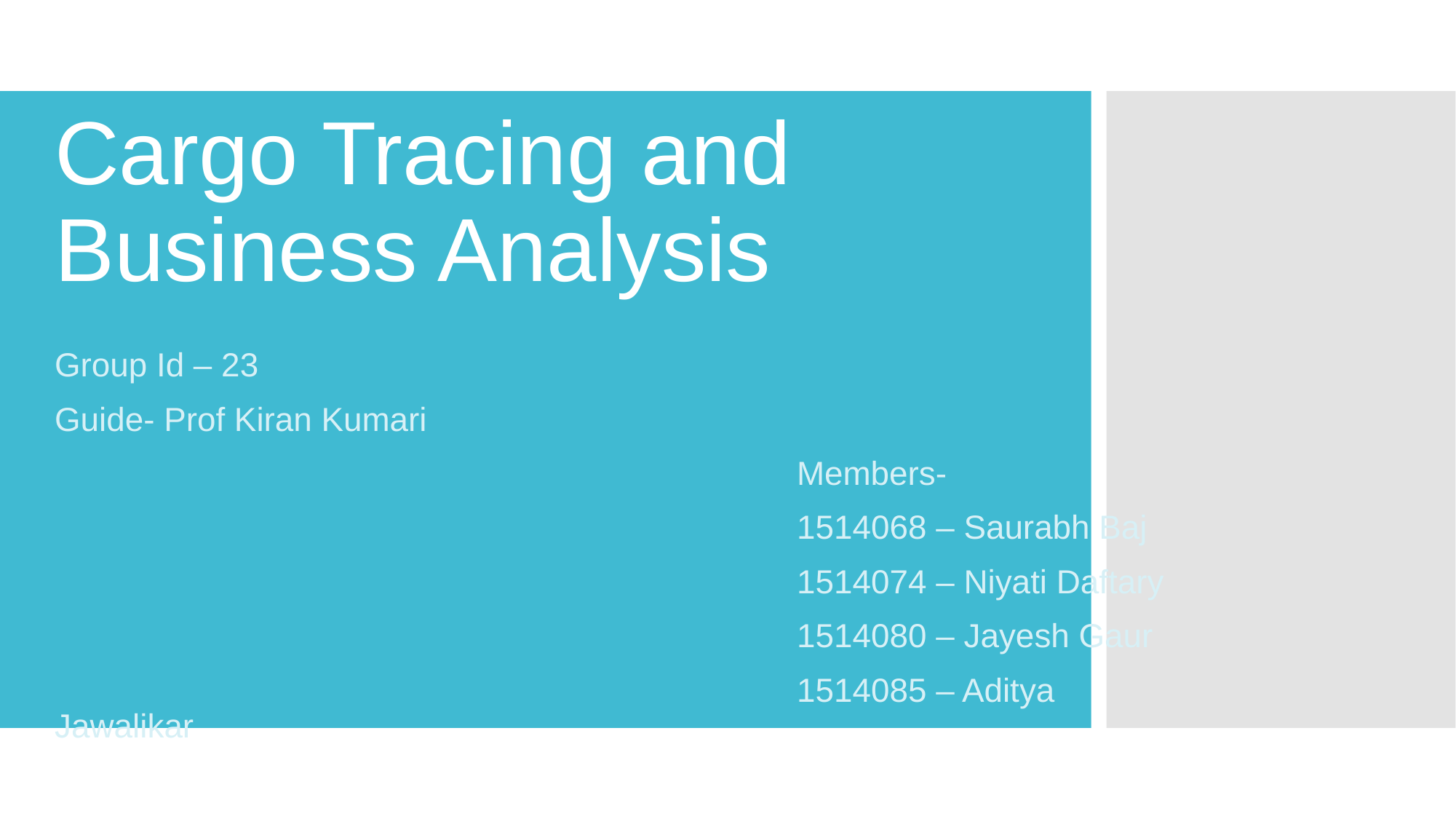

# Cargo Tracing and Business Analysis
Group Id – 23
Guide- Prof Kiran Kumari
                                                                                Members-
                                                                                1514068 – Saurabh Baj
                                                                                1514074 – Niyati Daftary
                                                                                1514080 – Jayesh Gaur
                                                                                1514085 – Aditya Jawalikar